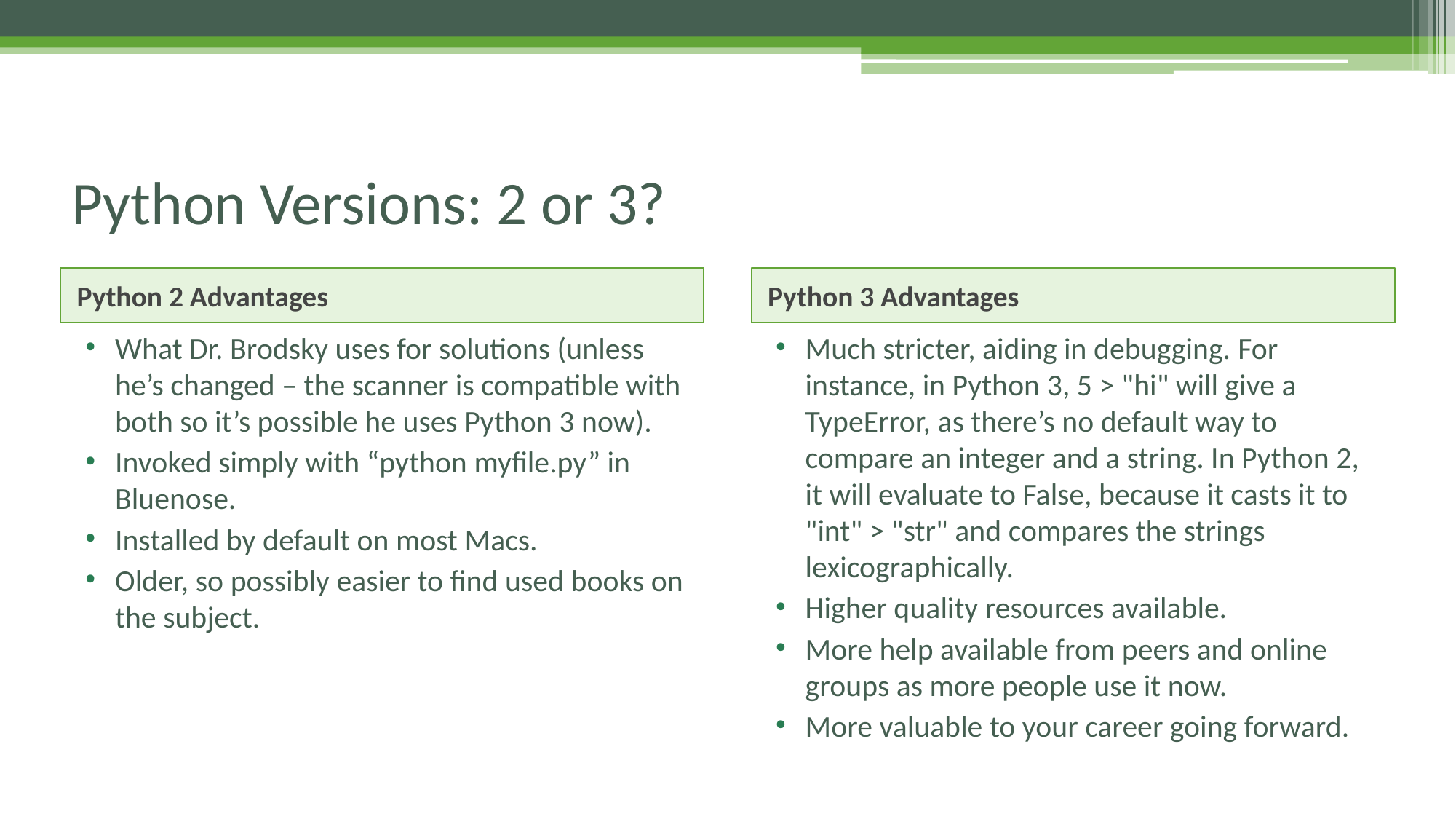

# Python Versions: 2 or 3?
Python 2 Advantages
Python 3 Advantages
What Dr. Brodsky uses for solutions (unless he’s changed – the scanner is compatible with both so it’s possible he uses Python 3 now).
Invoked simply with “python myfile.py” in Bluenose.
Installed by default on most Macs.
Older, so possibly easier to find used books on the subject.
Much stricter, aiding in debugging. For instance, in Python 3, 5 > "hi" will give a TypeError, as there’s no default way to compare an integer and a string. In Python 2, it will evaluate to False, because it casts it to "int" > "str" and compares the strings lexicographically.
Higher quality resources available.
More help available from peers and online groups as more people use it now.
More valuable to your career going forward.